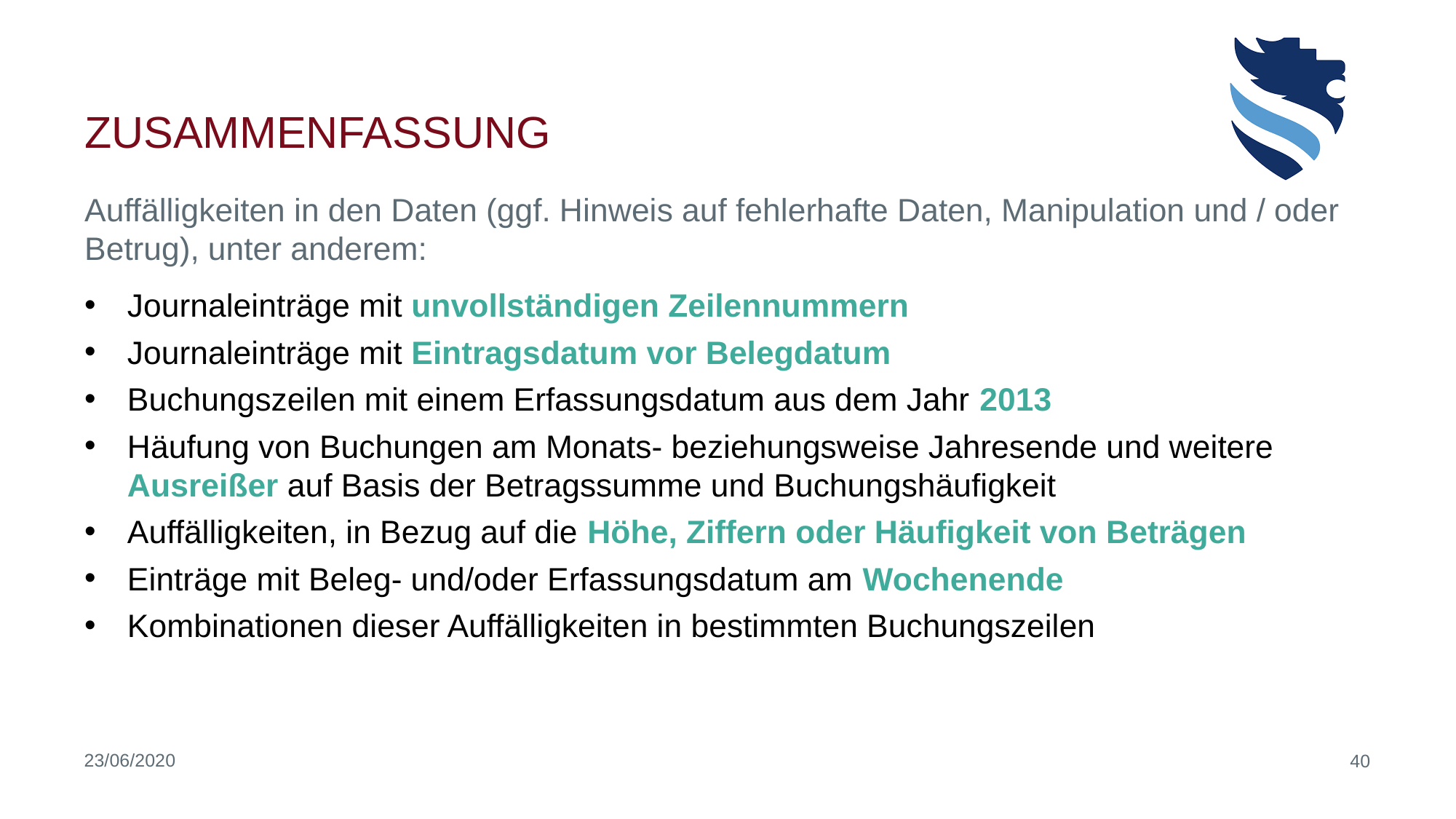

# Zusammenfassung
Auffälligkeiten in den Daten (ggf. Hinweis auf fehlerhafte Daten, Manipulation und / oder Betrug), unter anderem:
Journaleinträge mit unvollständigen Zeilennummern
Journaleinträge mit Eintragsdatum vor Belegdatum
Buchungszeilen mit einem Erfassungsdatum aus dem Jahr 2013
Häufung von Buchungen am Monats- beziehungsweise Jahresende und weitere Ausreißer auf Basis der Betragssumme und Buchungshäufigkeit
Auffälligkeiten, in Bezug auf die Höhe, Ziffern oder Häufigkeit von Beträgen
Einträge mit Beleg- und/oder Erfassungsdatum am Wochenende
Kombinationen dieser Auffälligkeiten in bestimmten Buchungszeilen

23/06/2020
40